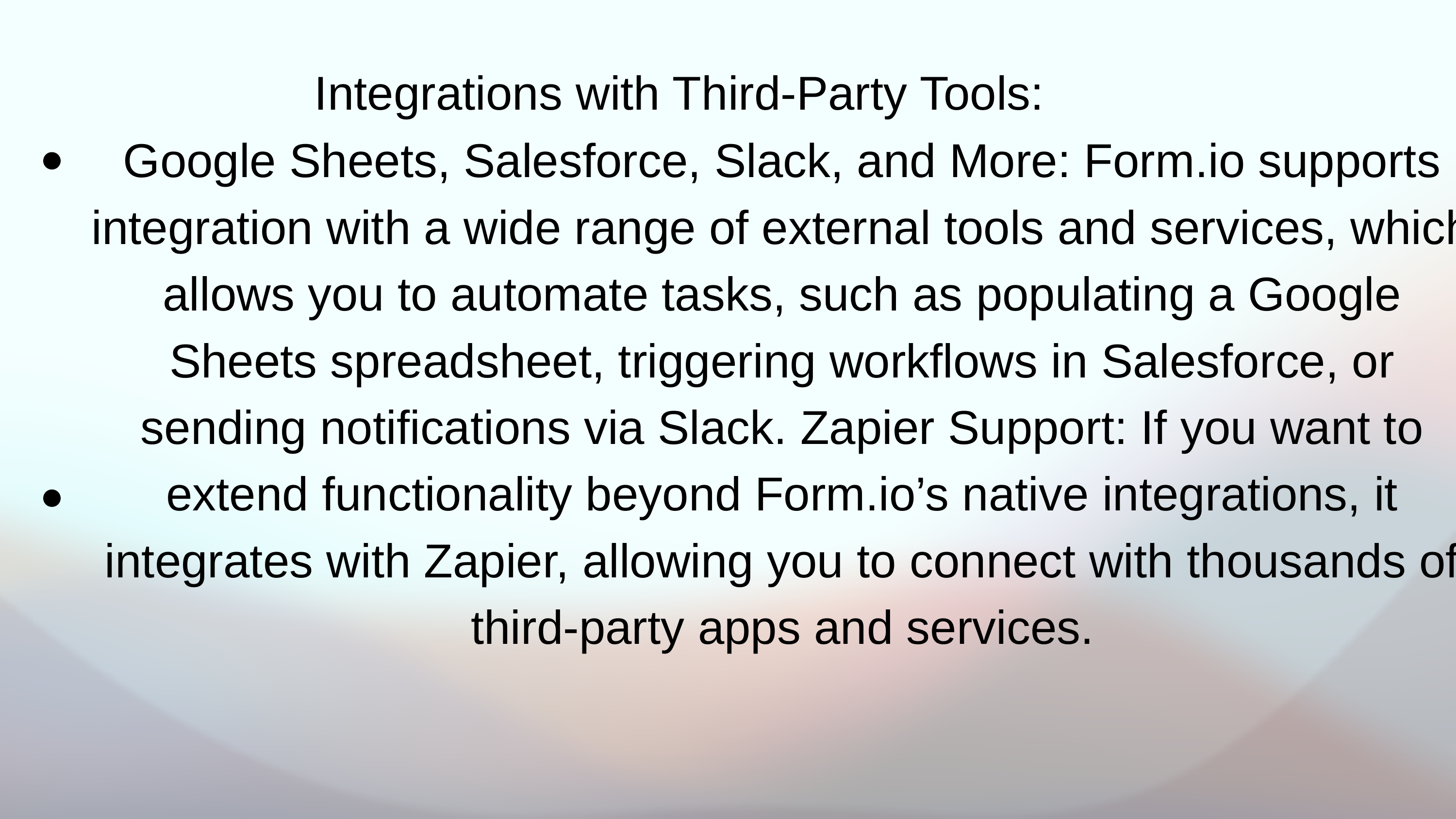

Integrations with Third-Party Tools:
Google Sheets, Salesforce, Slack, and More: Form.io supports integration with a wide range of external tools and services, which allows you to automate tasks, such as populating a Google Sheets spreadsheet, triggering workflows in Salesforce, or sending notifications via Slack. Zapier Support: If you want to extend functionality beyond Form.io’s native integrations, it integrates with Zapier, allowing you to connect with thousands of third-party apps and services.